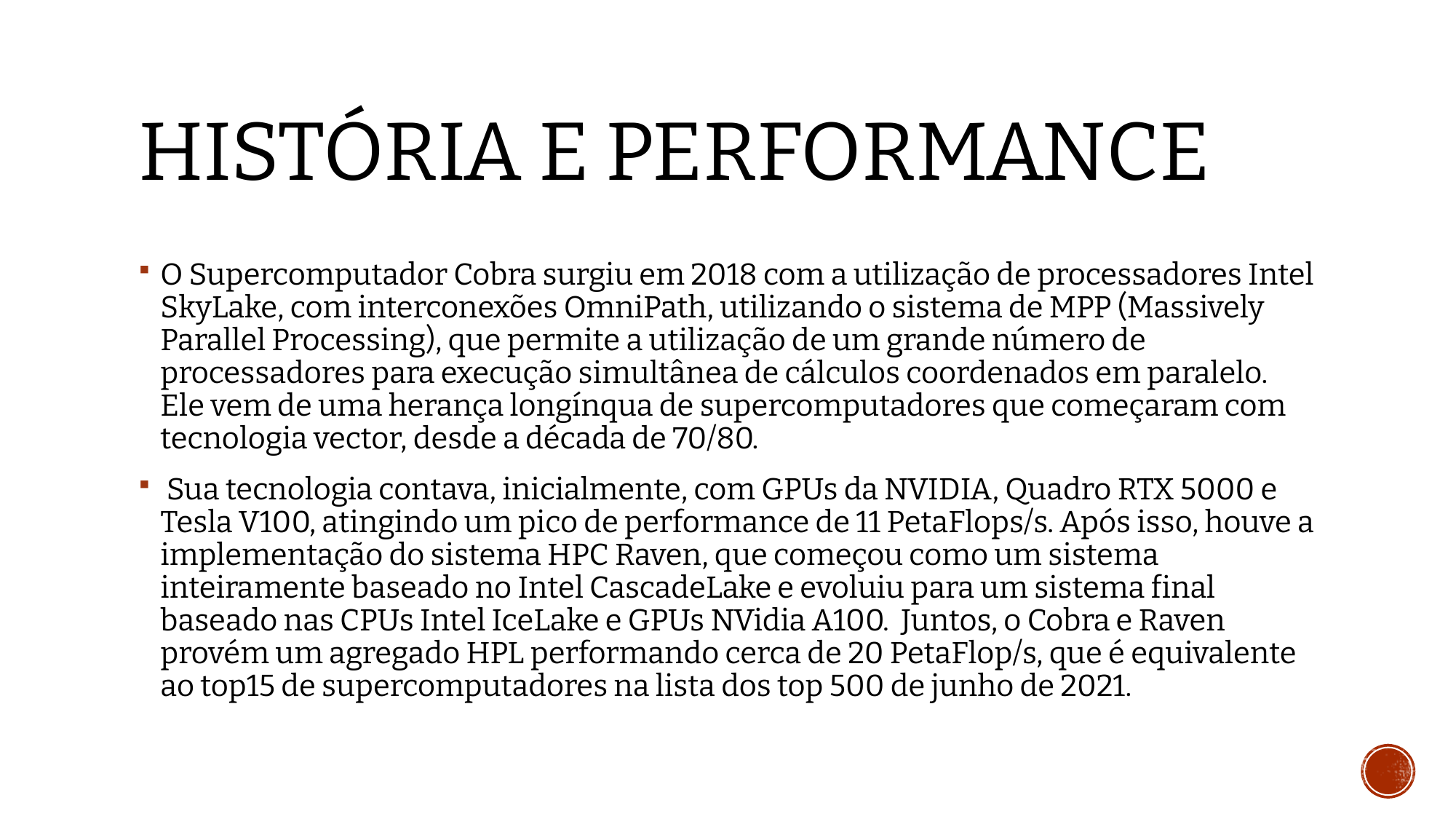

# História E performance
O Supercomputador Cobra surgiu em 2018 com a utilização de processadores Intel SkyLake, com interconexões OmniPath, utilizando o sistema de MPP (Massively Parallel Processing), que permite a utilização de um grande número de processadores para execução simultânea de cálculos coordenados em paralelo. Ele vem de uma herança longínqua de supercomputadores que começaram com tecnologia vector, desde a década de 70/80.
 Sua tecnologia contava, inicialmente, com GPUs da NVIDIA, Quadro RTX 5000 e Tesla V100, atingindo um pico de performance de 11 PetaFlops/s. Após isso, houve a implementação do sistema HPC Raven, que começou como um sistema inteiramente baseado no Intel CascadeLake e evoluiu para um sistema final baseado nas CPUs Intel IceLake e GPUs NVidia A100.  Juntos, o Cobra e Raven provém um agregado HPL performando cerca de 20 PetaFlop/s, que é equivalente ao top15 de supercomputadores na lista dos top 500 de junho de 2021.